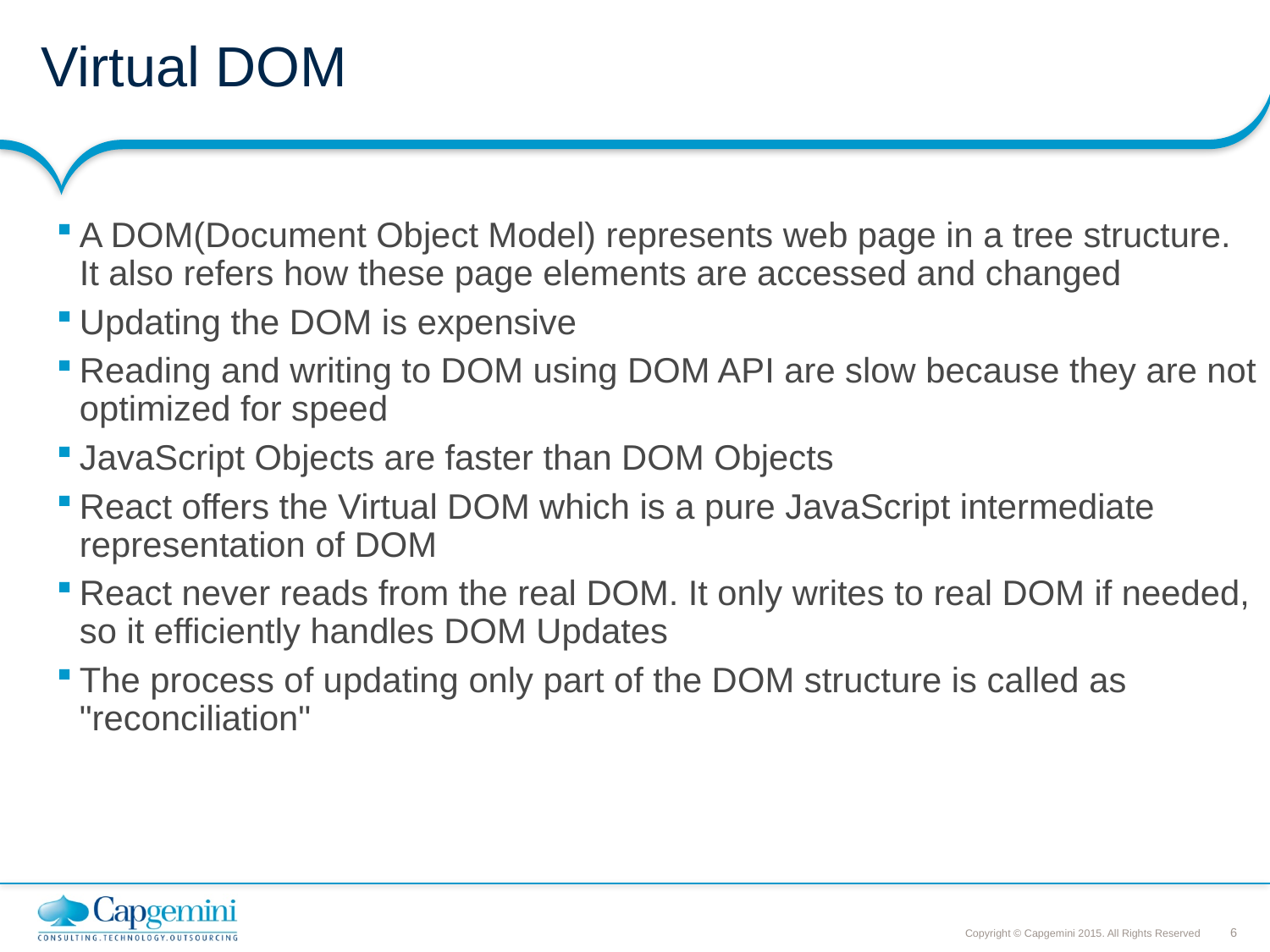

# Virtual DOM
A DOM(Document Object Model) represents web page in a tree structure. It also refers how these page elements are accessed and changed
Updating the DOM is expensive
Reading and writing to DOM using DOM API are slow because they are not optimized for speed
JavaScript Objects are faster than DOM Objects
React offers the Virtual DOM which is a pure JavaScript intermediate representation of DOM
React never reads from the real DOM. It only writes to real DOM if needed, so it efficiently handles DOM Updates
The process of updating only part of the DOM structure is called as "reconciliation"